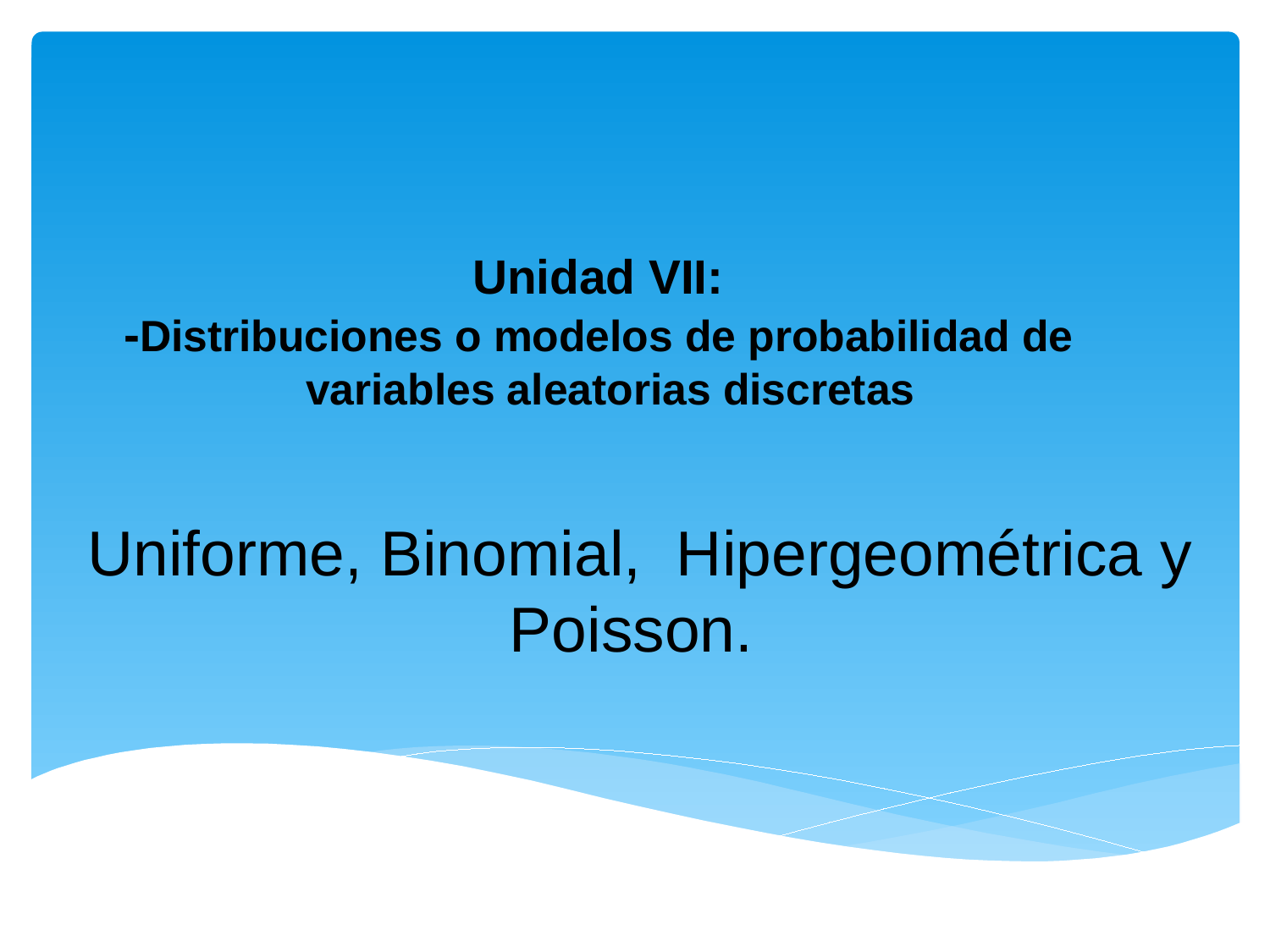

# Unidad VII: -Distribuciones o modelos de probabilidad de variables aleatorias discretas
Uniforme, Binomial,  Hipergeométrica y Poisson.